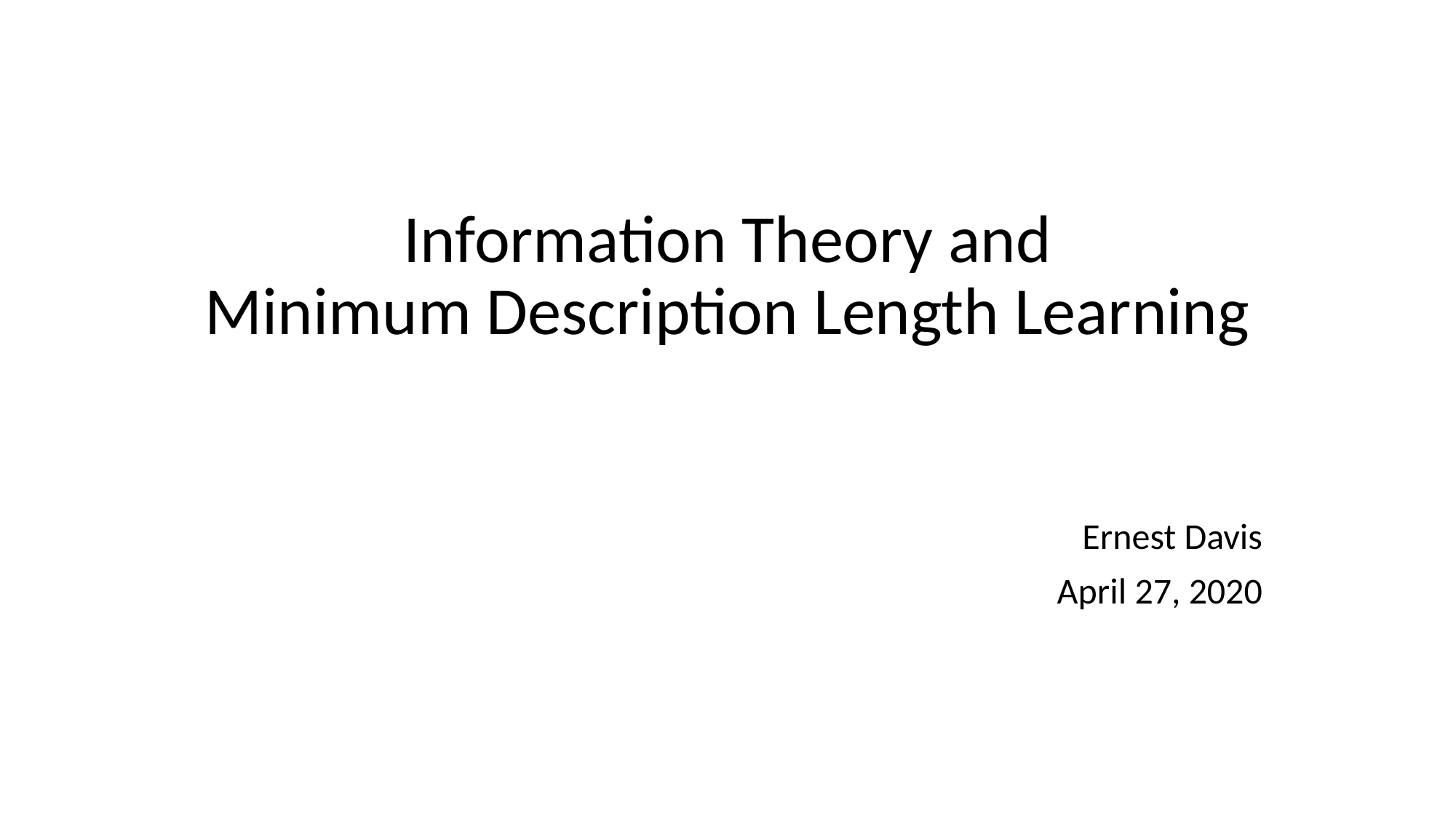

# Information Theory and Minimum Description Length Learning
Ernest Davis
April 27, 2020